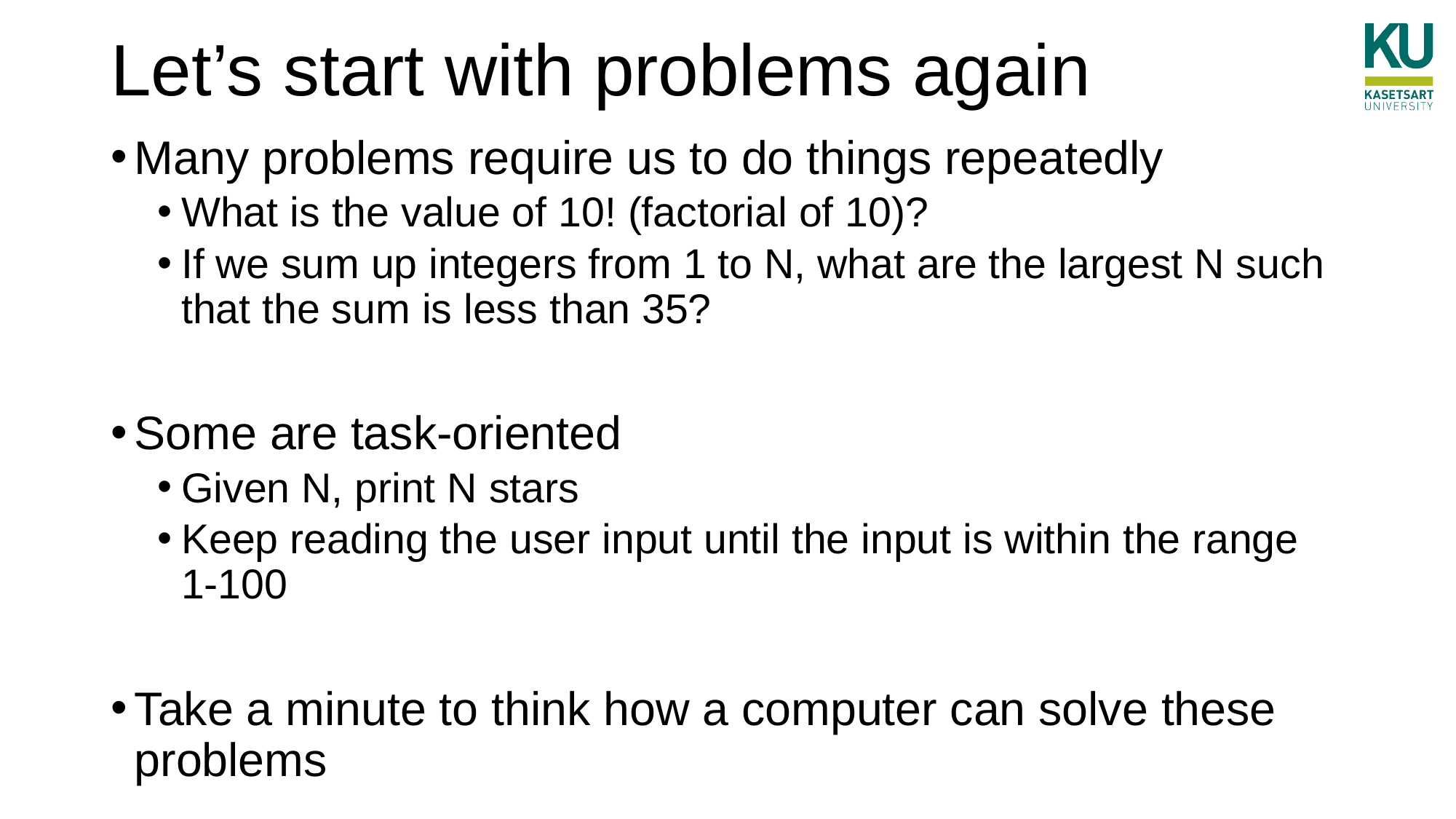

# Let’s start with problems again
Many problems require us to do things repeatedly
What is the value of 10! (factorial of 10)?
If we sum up integers from 1 to N, what are the largest N such that the sum is less than 35?

Some are task-oriented
Given N, print N stars
Keep reading the user input until the input is within the range 1-100

Take a minute to think how a computer can solve these problems